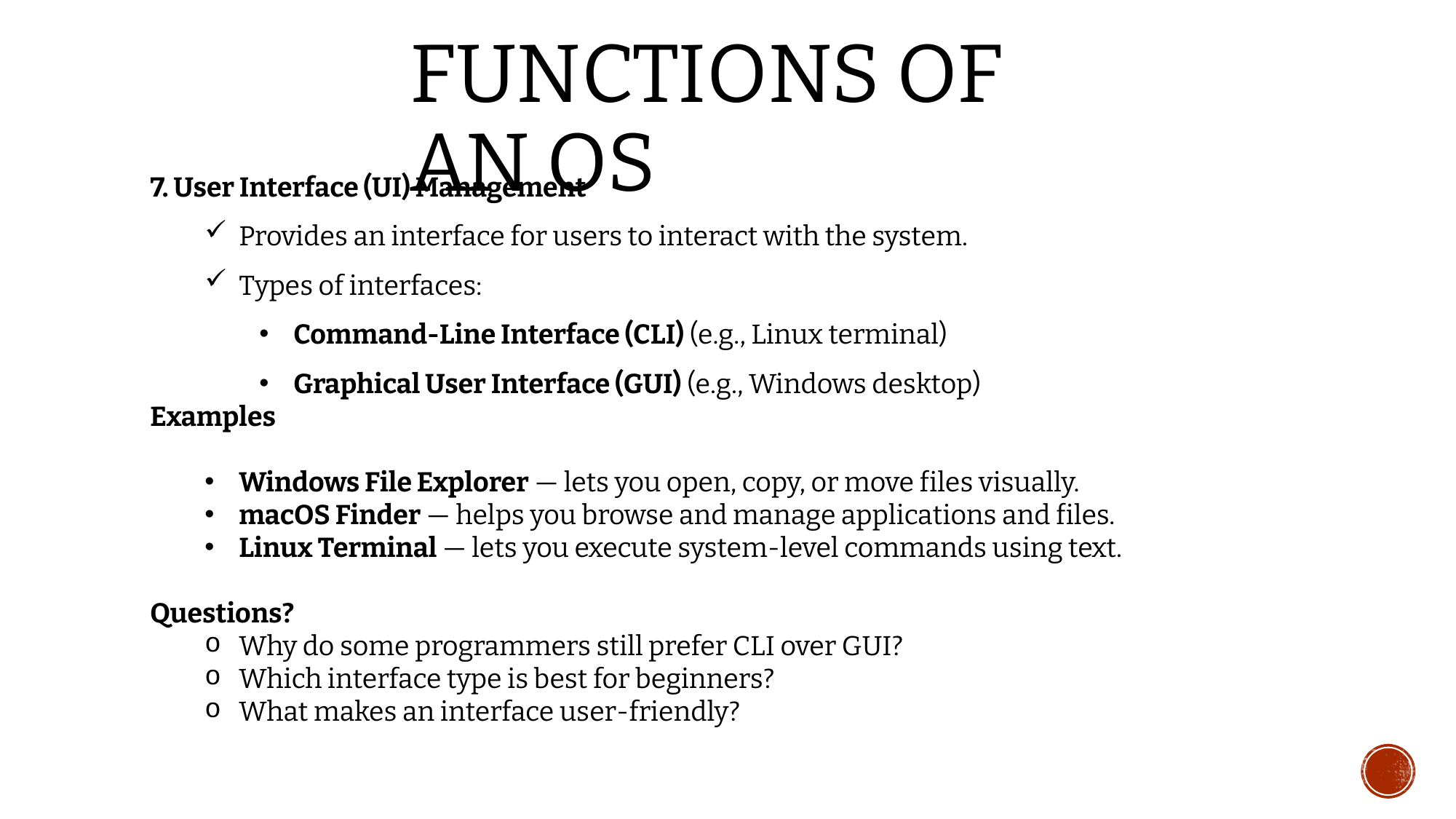

Functions of an os
7. User Interface (UI) Management
Provides an interface for users to interact with the system.
Types of interfaces:
Command-Line Interface (CLI) (e.g., Linux terminal)
Graphical User Interface (GUI) (e.g., Windows desktop)
Examples

Windows File Explorer — lets you open, copy, or move files visually.
macOS Finder — helps you browse and manage applications and files.
Linux Terminal — lets you execute system-level commands using text.

Questions?
Why do some programmers still prefer CLI over GUI?
Which interface type is best for beginners?
What makes an interface user-friendly?